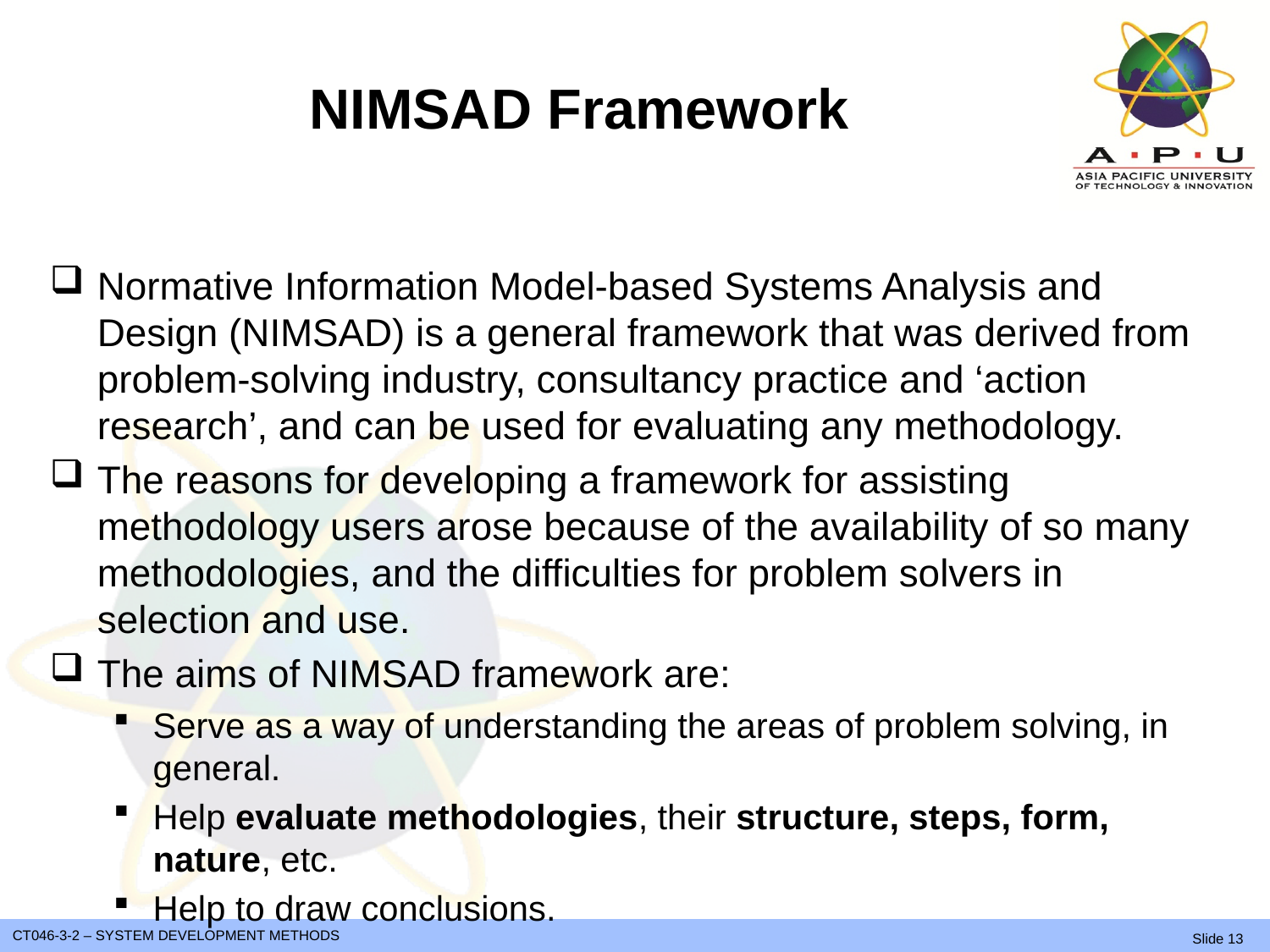

# NIMSAD Framework
Normative Information Model-based Systems Analysis and Design (NIMSAD) is a general framework that was derived from problem-solving industry, consultancy practice and ‘action research’, and can be used for evaluating any methodology.
The reasons for developing a framework for assisting methodology users arose because of the availability of so many methodologies, and the difficulties for problem solvers in selection and use.
The aims of NIMSAD framework are:
Serve as a way of understanding the areas of problem solving, in general.
Help evaluate methodologies, their structure, steps, form, nature, etc.
Help to draw conclusions.